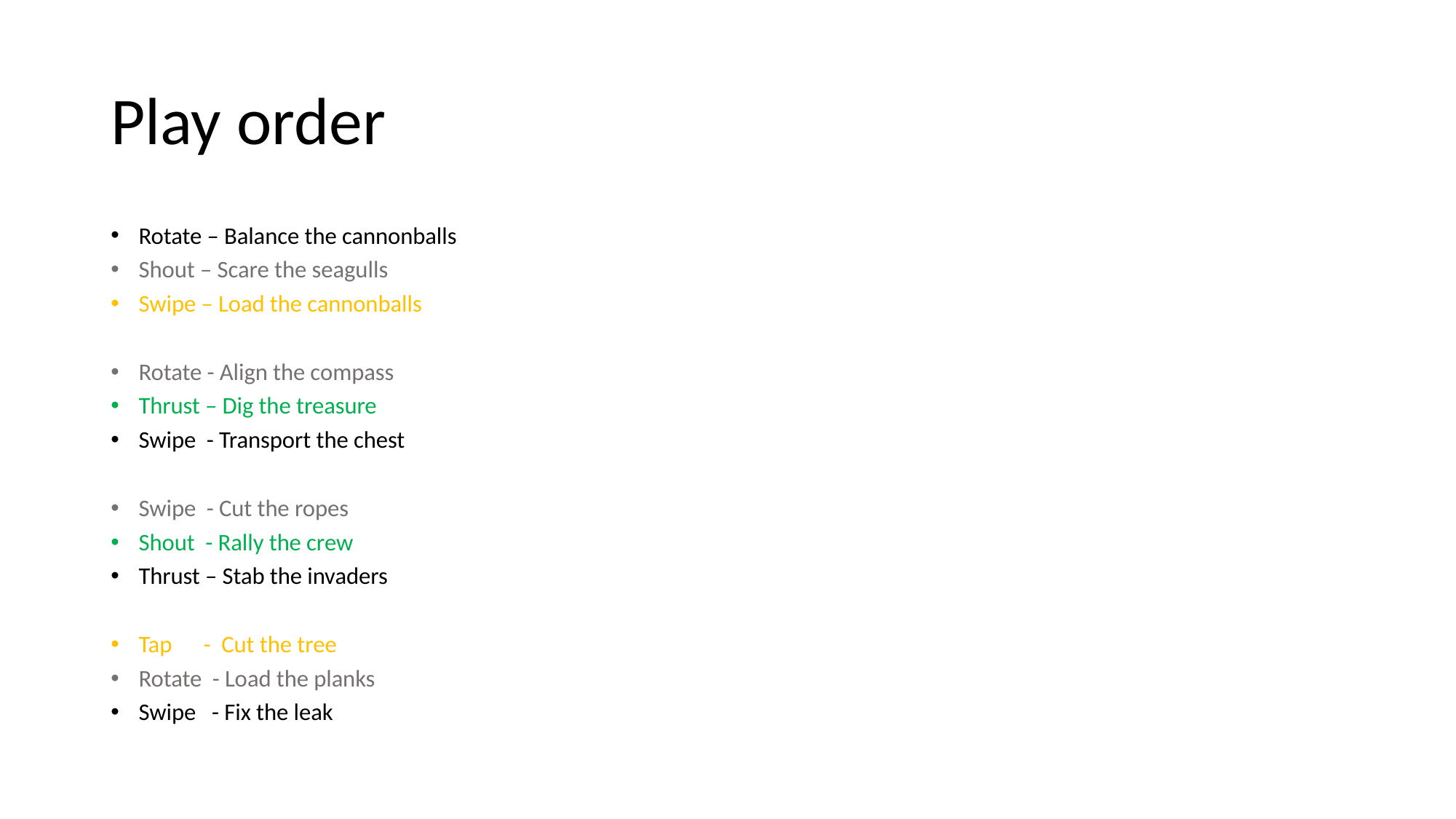

# Play order
Rotate – Balance the cannonballs
Shout – Scare the seagulls
Swipe – Load the cannonballs

Rotate - Align the compass
Thrust – Dig the treasure
Swipe  - Transport the chest

Swipe  - Cut the ropes
Shout  - Rally the crew
Thrust – Stab the invaders

Tap      -  Cut the tree
Rotate  - Load the planks
Swipe   - Fix the leak